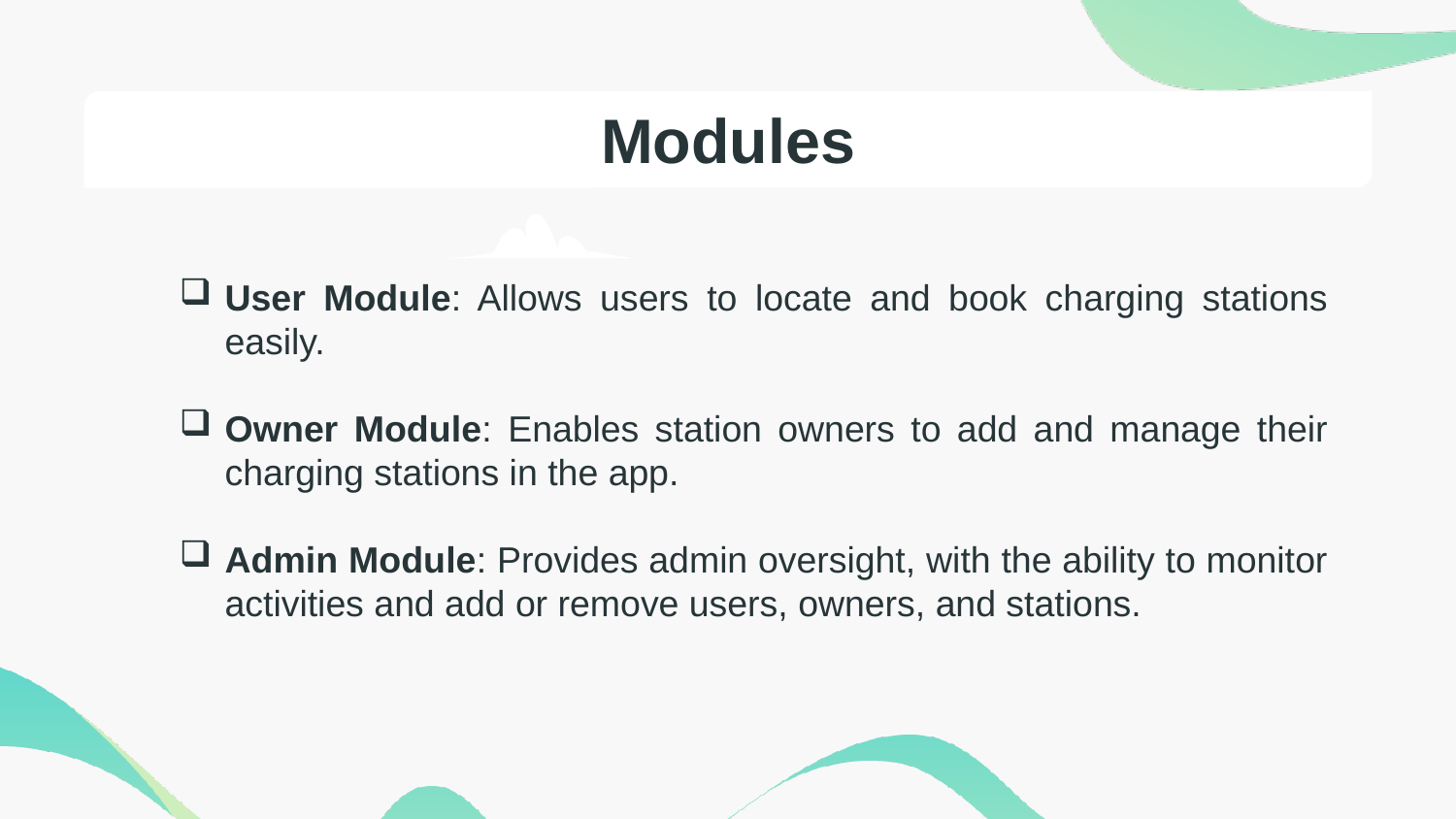

# Modules

User Module: Allows users to locate and book charging stations easily.

Owner Module: Enables station owners to add and manage their charging stations in the app.

Admin Module: Provides admin oversight, with the ability to monitor activities and add or remove users, owners, and stations.